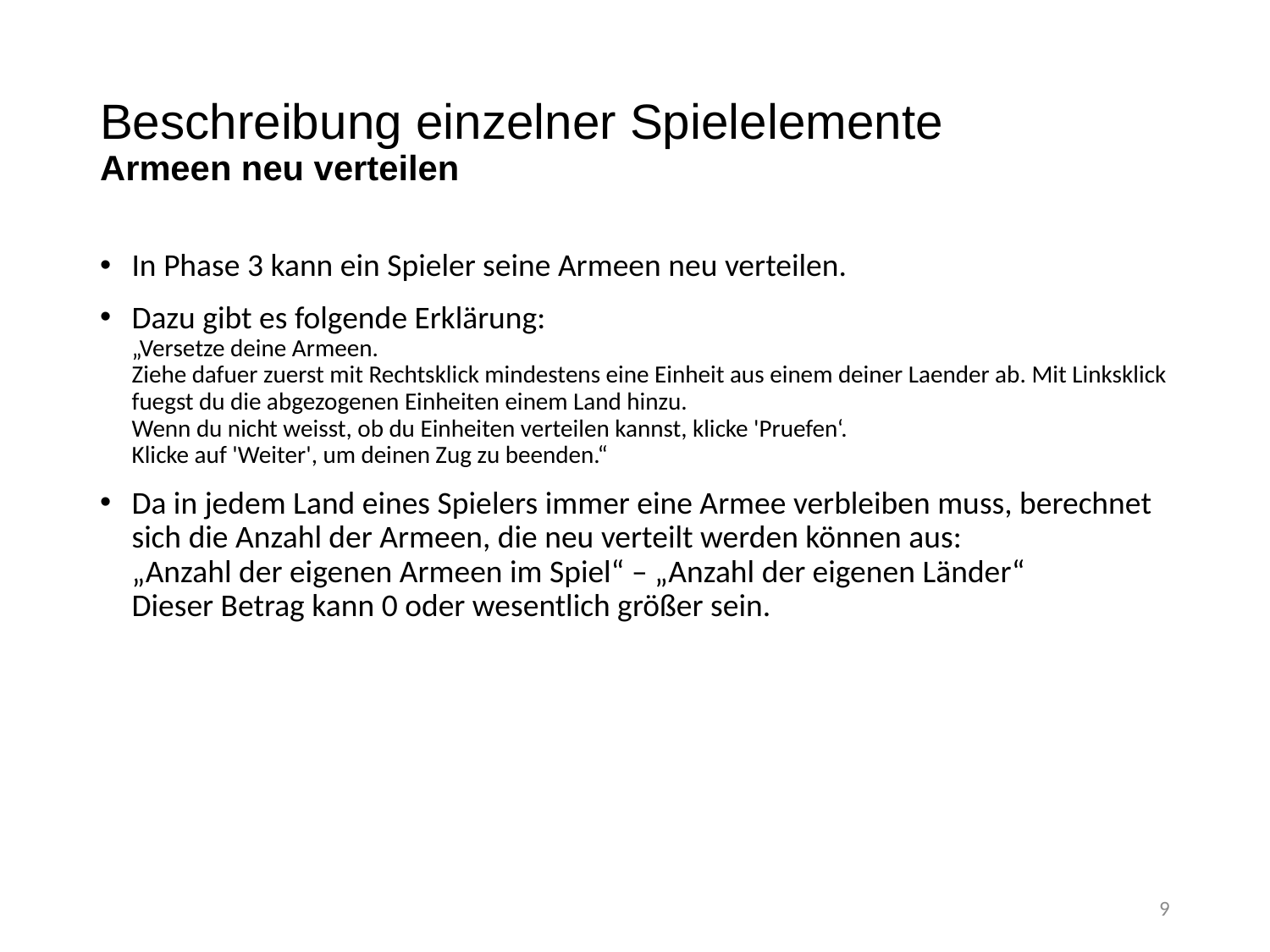

# Beschreibung einzelner Spielelemente Armeen neu verteilen
In Phase 3 kann ein Spieler seine Armeen neu verteilen.
Dazu gibt es folgende Erklärung:
„Versetze deine Armeen.
Ziehe dafuer zuerst mit Rechtsklick mindestens eine Einheit aus einem deiner Laender ab. Mit Linksklick fuegst du die abgezogenen Einheiten einem Land hinzu.
Wenn du nicht weisst, ob du Einheiten verteilen kannst, klicke 'Pruefen‘.
Klicke auf 'Weiter', um deinen Zug zu beenden.“
Da in jedem Land eines Spielers immer eine Armee verbleiben muss, berechnet sich die Anzahl der Armeen, die neu verteilt werden können aus:
„Anzahl der eigenen Armeen im Spiel“ – „Anzahl der eigenen Länder“
Dieser Betrag kann 0 oder wesentlich größer sein.
9